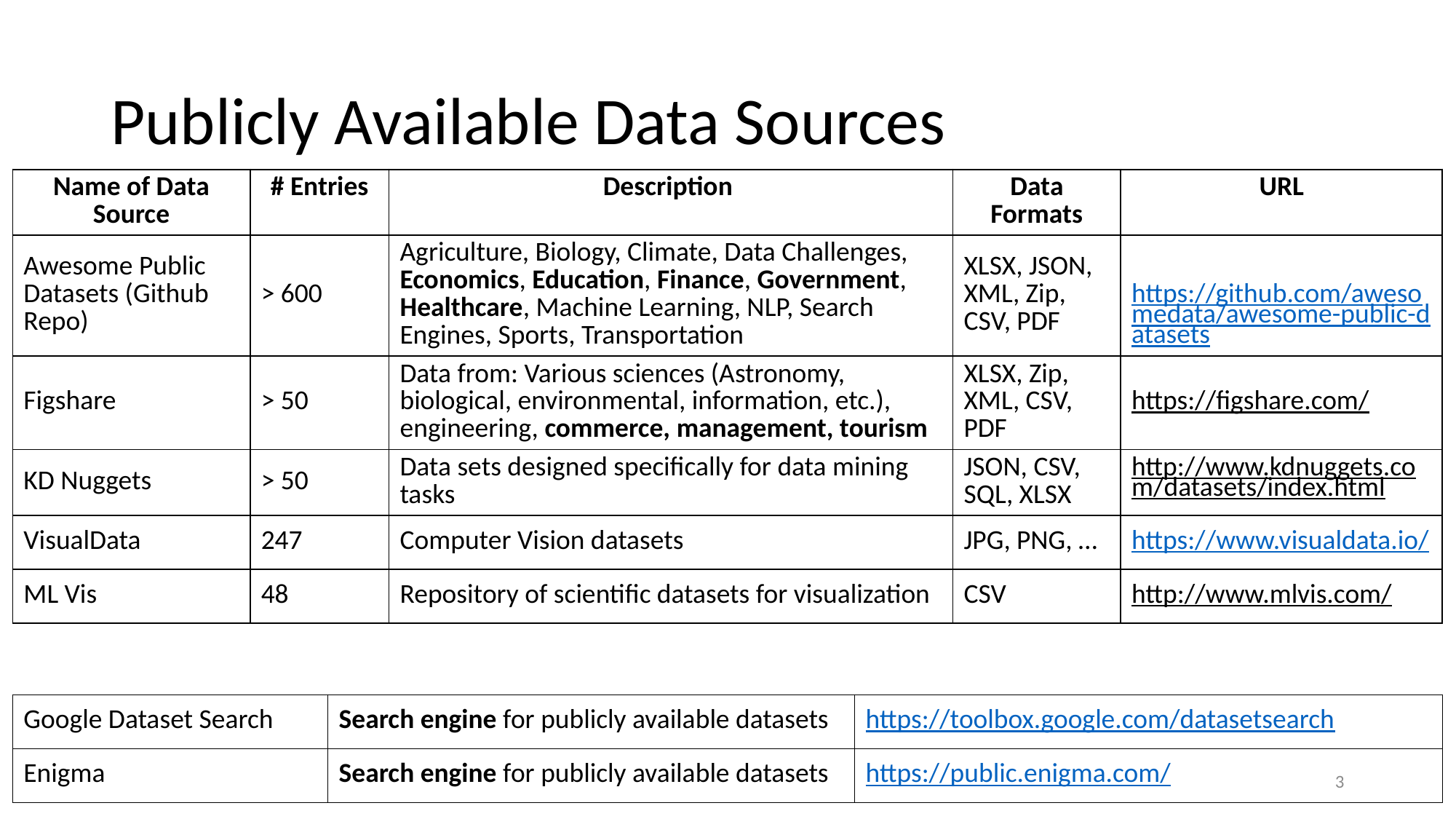

# Publicly Available Data Sources
| Name of Data Source | # Entries | Description | Data Formats | URL |
| --- | --- | --- | --- | --- |
| Awesome Public Datasets (Github Repo) | > 600 | Agriculture, Biology, Climate, Data Challenges, Economics, Education, Finance, Government, Healthcare, Machine Learning, NLP, Search Engines, Sports, Transportation | XLSX, JSON, XML, Zip, CSV, PDF | https://github.com/awesomedata/awesome-public-datasets |
| Figshare | > 50 | Data from: Various sciences (Astronomy, biological, environmental, information, etc.), engineering, commerce, management, tourism | XLSX, Zip, XML, CSV, PDF | https://figshare.com/ |
| KD Nuggets | > 50 | Data sets designed specifically for data mining tasks | JSON, CSV, SQL, XLSX | http://www.kdnuggets.com/datasets/index.html |
| VisualData | 247 | Computer Vision datasets | JPG, PNG, … | https://www.visualdata.io/ |
| ML Vis | 48 | Repository of scientific datasets for visualization | CSV | http://www.mlvis.com/ |
| Google Dataset Search | Search engine for publicly available datasets | https://toolbox.google.com/datasetsearch |
| --- | --- | --- |
| Enigma | Search engine for publicly available datasets | https://public.enigma.com/ |
3